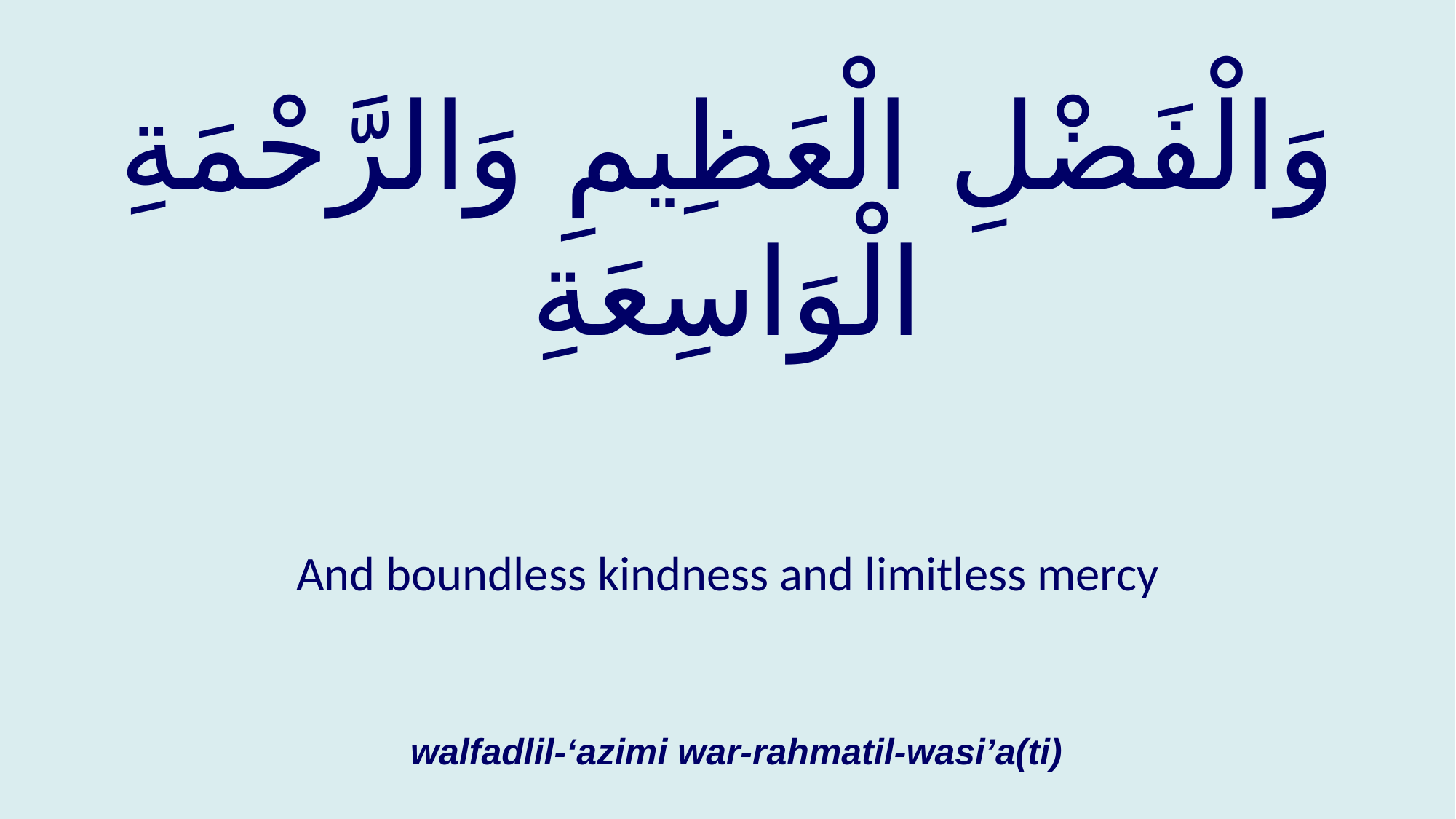

# وَالْفَضْلِ الْعَظِيمِ وَالرَّحْمَةِ الْوَاسِعَةِ
And boundless kindness and limitless mercy
walfadlil-‘azimi war-rahmatil-wasi’a(ti)